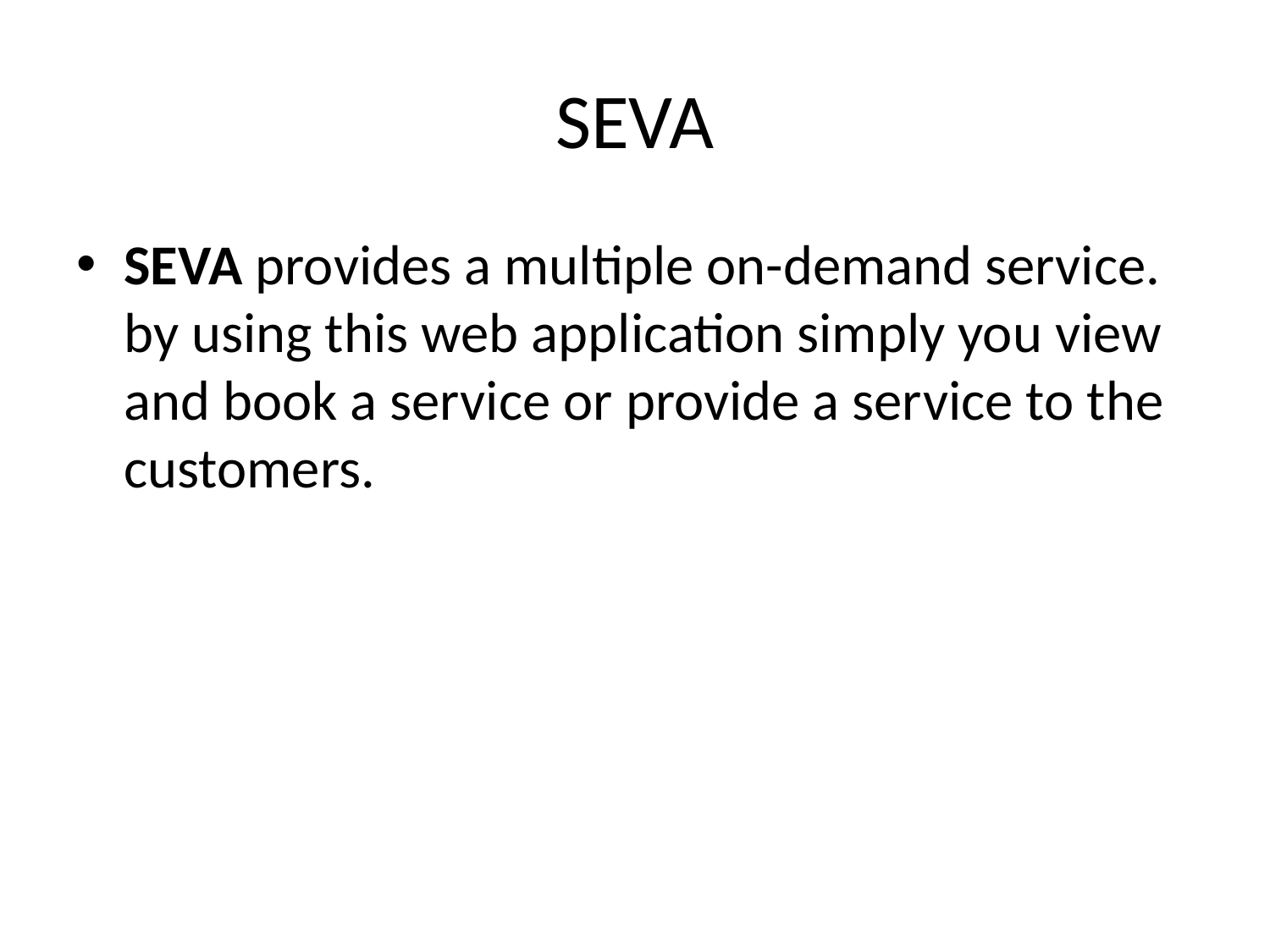

# SEVA
SEVA provides a multiple on-demand service. by using this web application simply you view and book a service or provide a service to the customers.